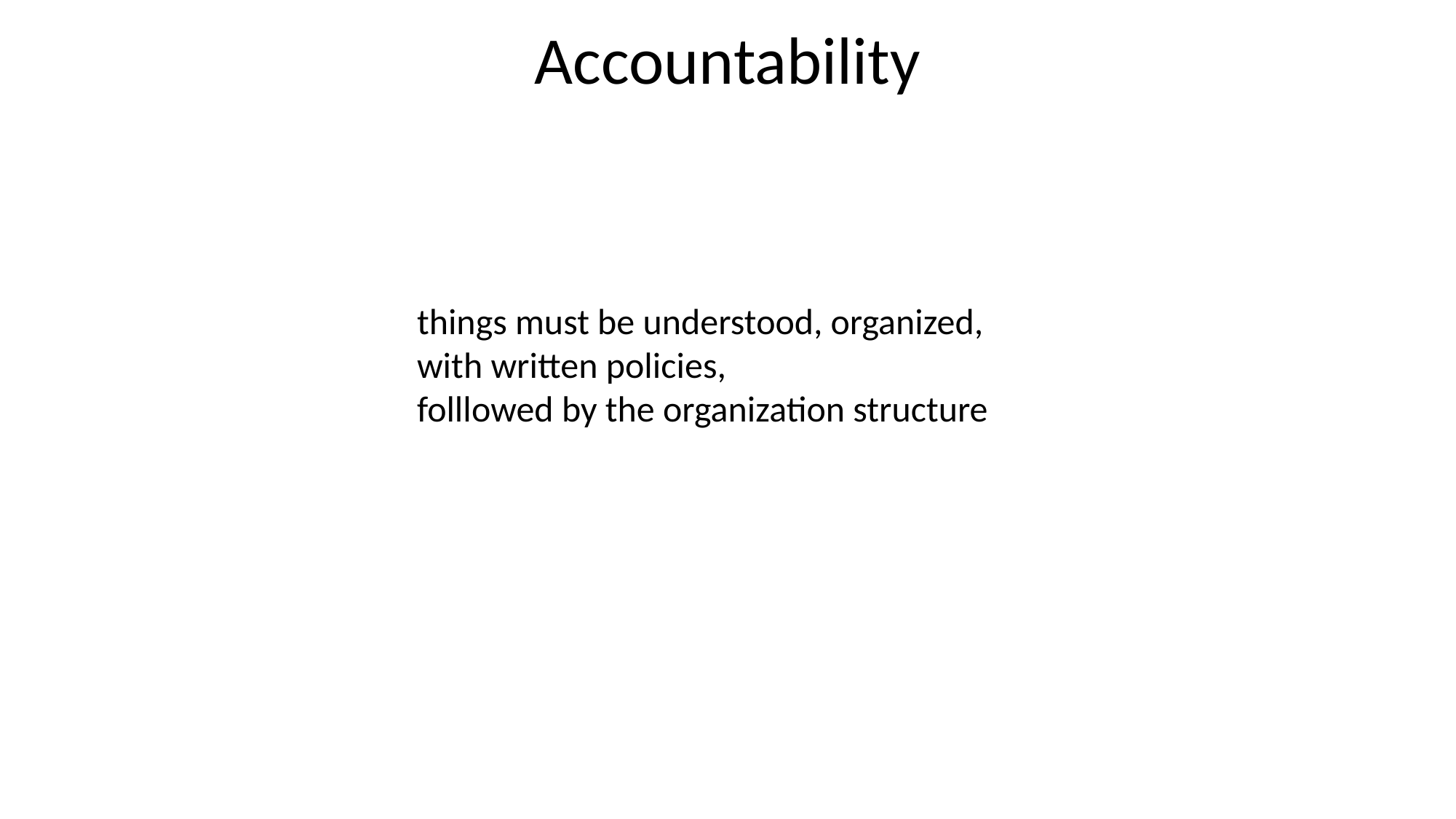

# Accountability
things must be understood, organized,
with written policies,
folllowed by the organization structure